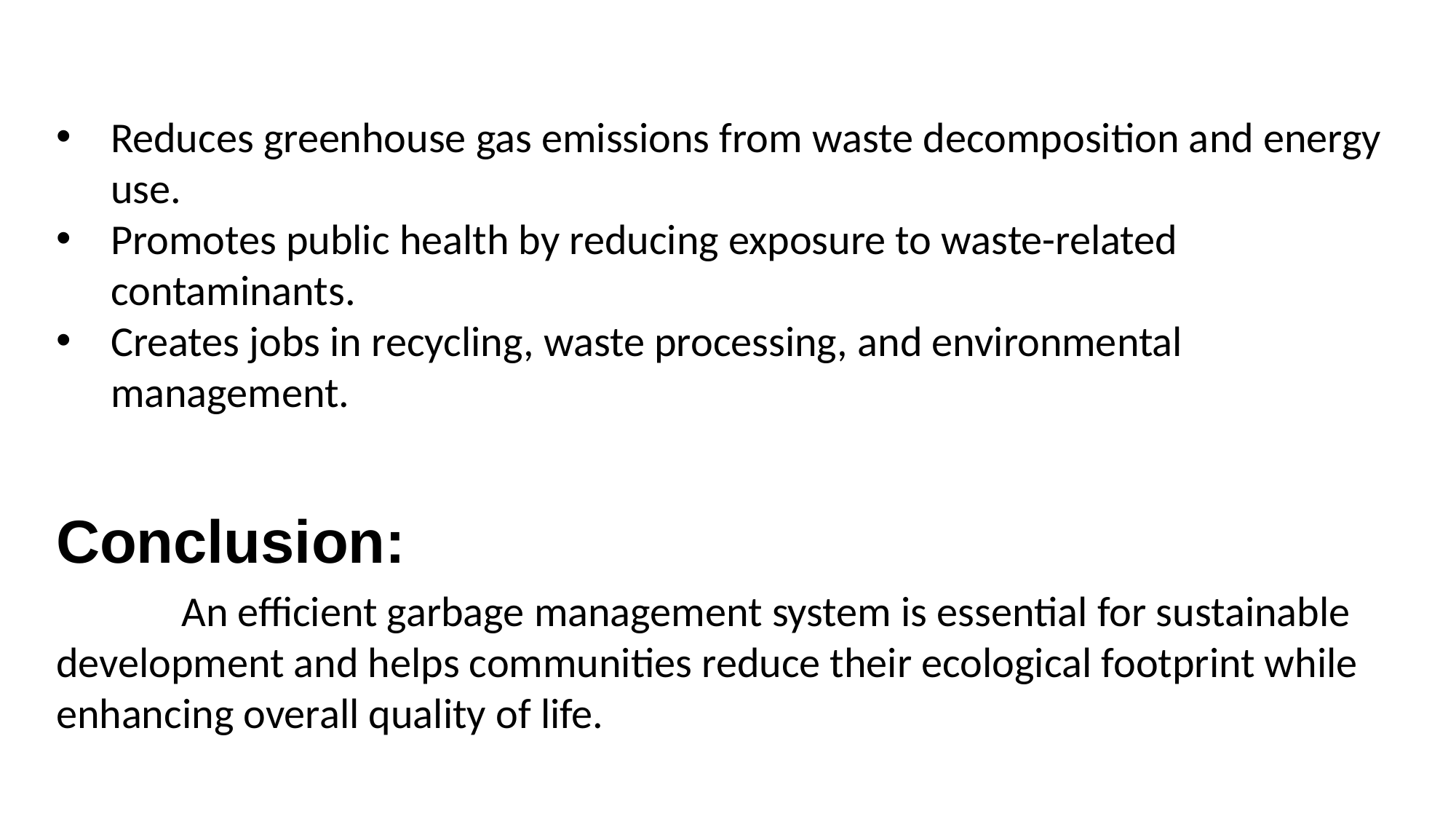

Reduces greenhouse gas emissions from waste decomposition and energy use.
Promotes public health by reducing exposure to waste-related contaminants.
Creates jobs in recycling, waste processing, and environmental management.
Conclusion:

             An efficient garbage management system is essential for sustainable development and helps communities reduce their ecological footprint while enhancing overall quality of life.